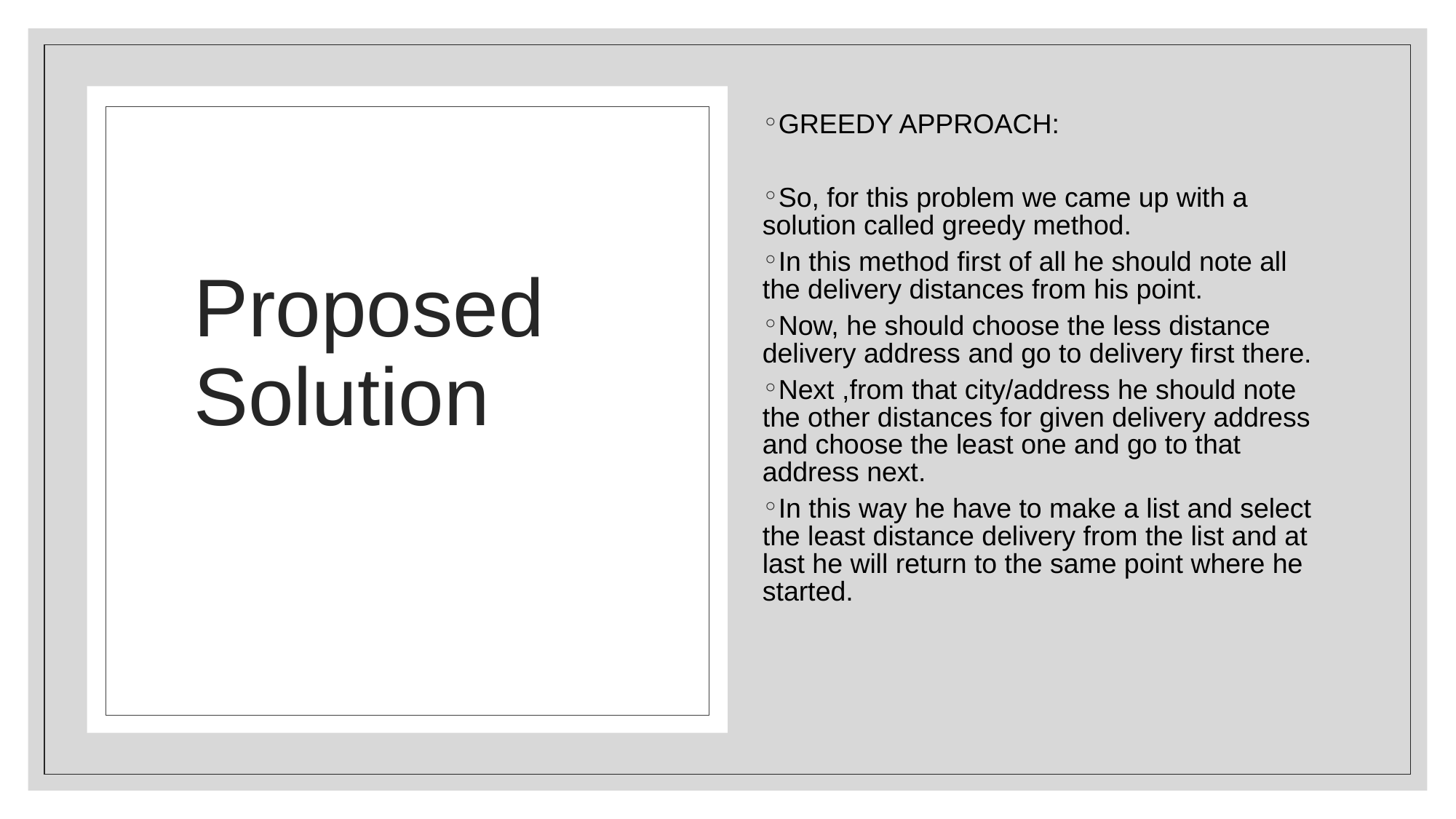

GREEDY APPROACH:

So, for this problem we came up with a solution called greedy method.
In this method first of all he should note all the delivery distances from his point.
Now, he should choose the less distance delivery address and go to delivery first there.
Next ,from that city/address he should note the other distances for given delivery address and choose the least one and go to that address next.
In this way he have to make a list and select the least distance delivery from the list and at last he will return to the same point where he started.

Proposed Solution